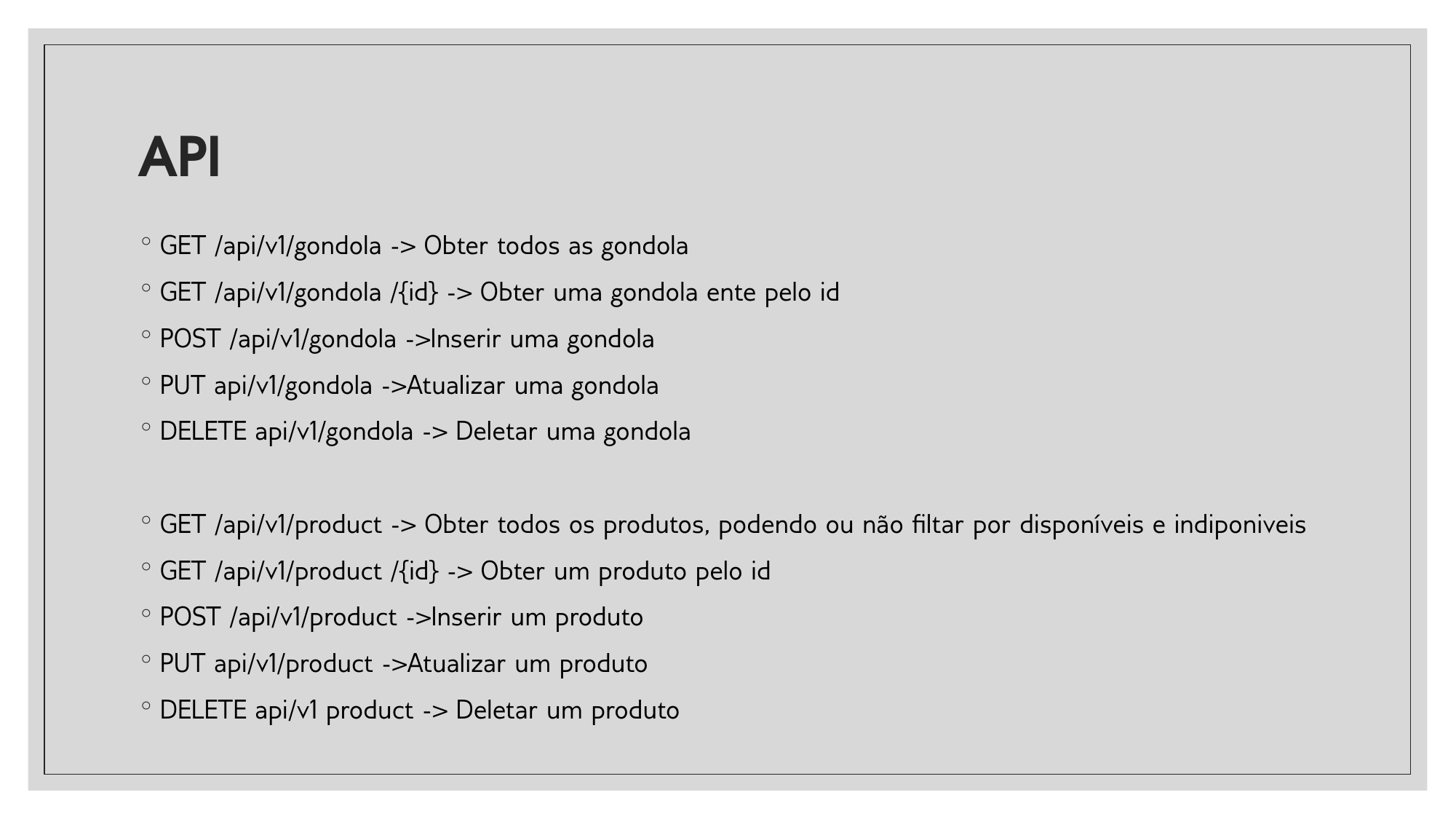

# API
GET /api/v1/gondola -> Obter todos as gondola
GET /api/v1/gondola /{id} -> Obter uma gondola ente pelo id
POST /api/v1/gondola ->Inserir uma gondola
PUT api/v1/gondola ->Atualizar uma gondola
DELETE api/v1/gondola -> Deletar uma gondola

GET /api/v1/product -> Obter todos os produtos, podendo ou não filtar por disponíveis e indiponiveis
GET /api/v1/product /{id} -> Obter um produto pelo id
POST /api/v1/product ->Inserir um produto
PUT api/v1/product ->Atualizar um produto
DELETE api/v1 product -> Deletar um produto